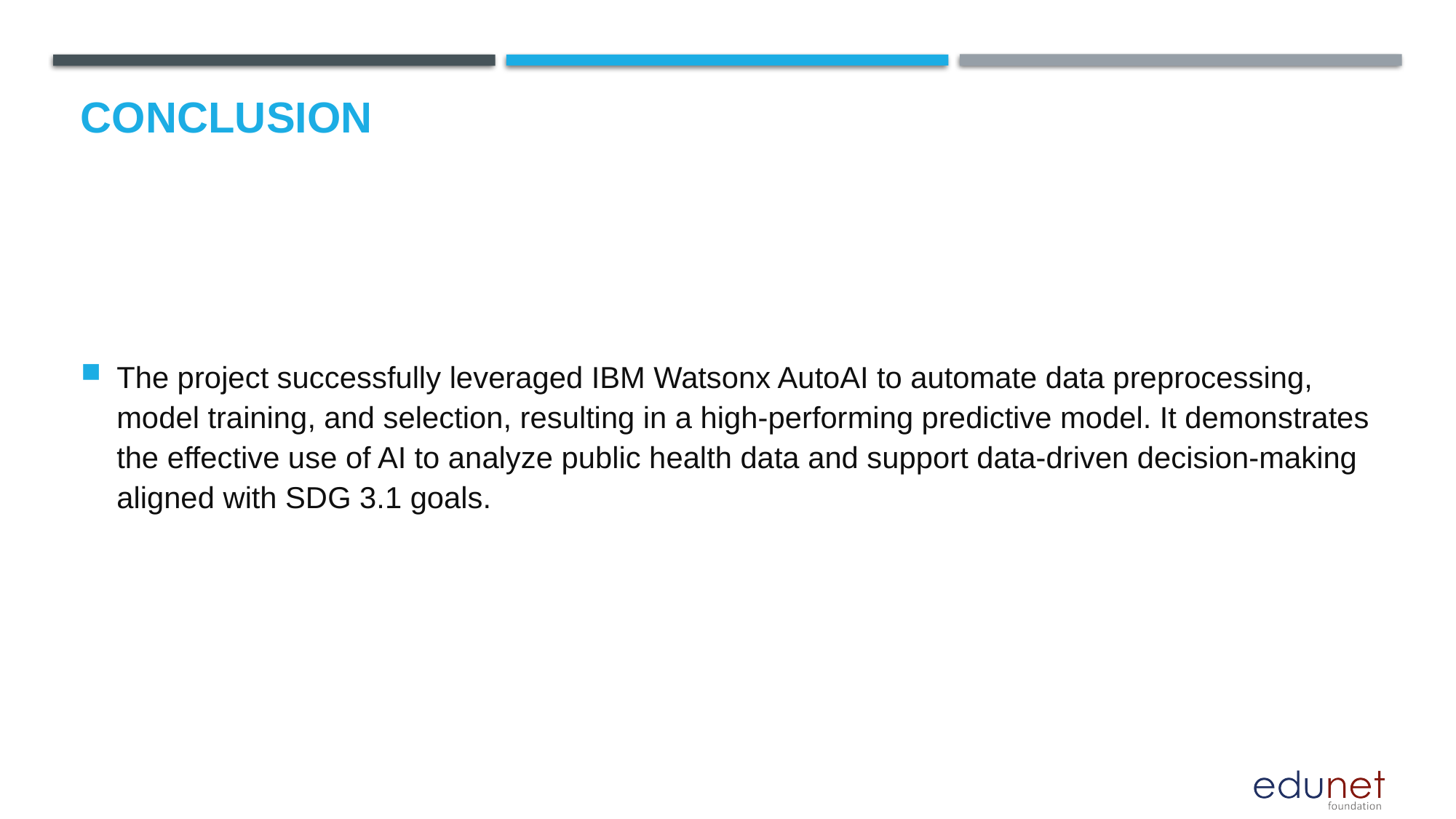

# Conclusion
The project successfully leveraged IBM Watsonx AutoAI to automate data preprocessing, model training, and selection, resulting in a high-performing predictive model. It demonstrates the effective use of AI to analyze public health data and support data-driven decision-making aligned with SDG 3.1 goals.